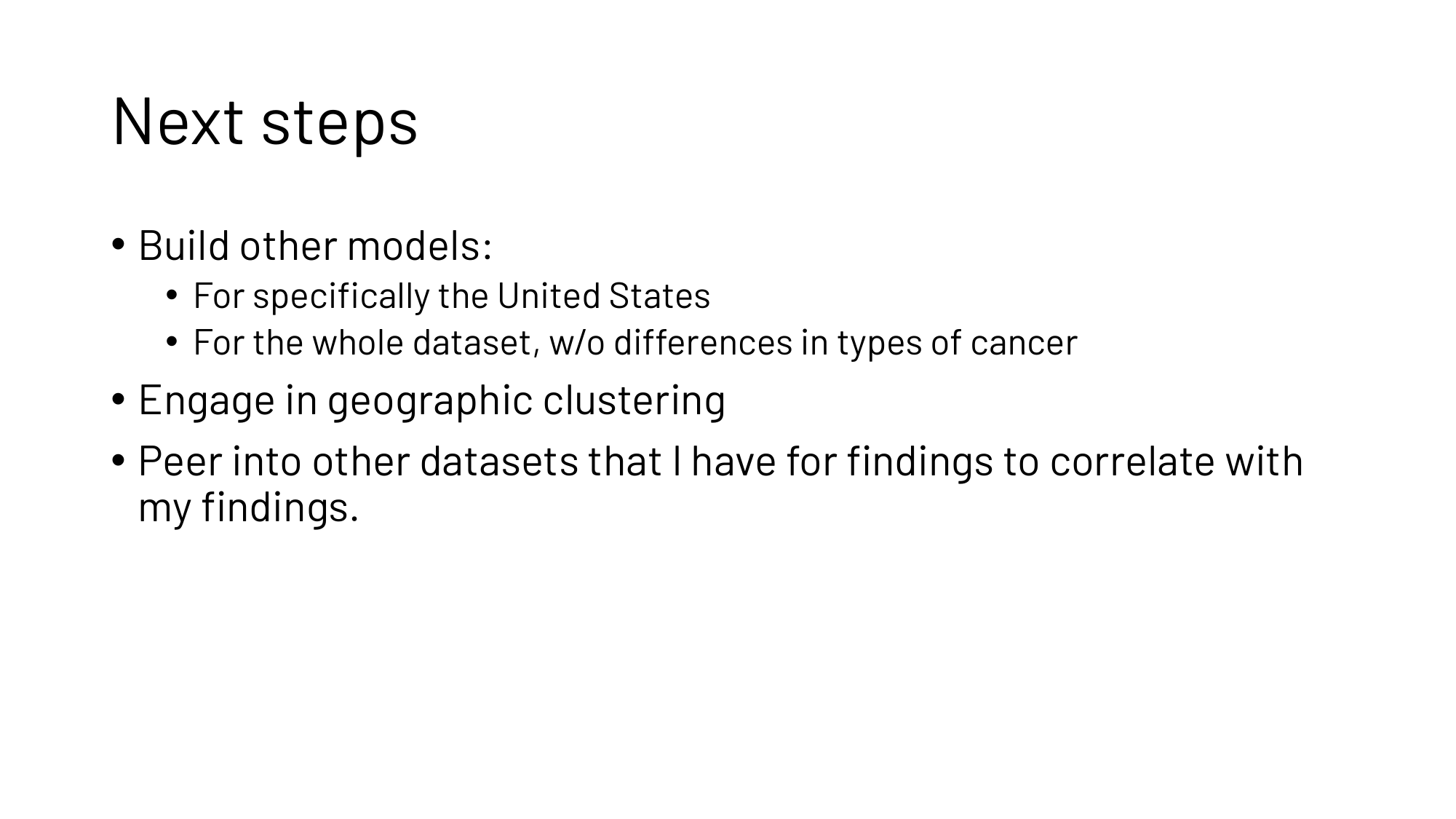

# Next steps
Build other models:
For specifically the United States
For the whole dataset, w/o differences in types of cancer
Engage in geographic clustering
Peer into other datasets that I have for findings to correlate with my findings.